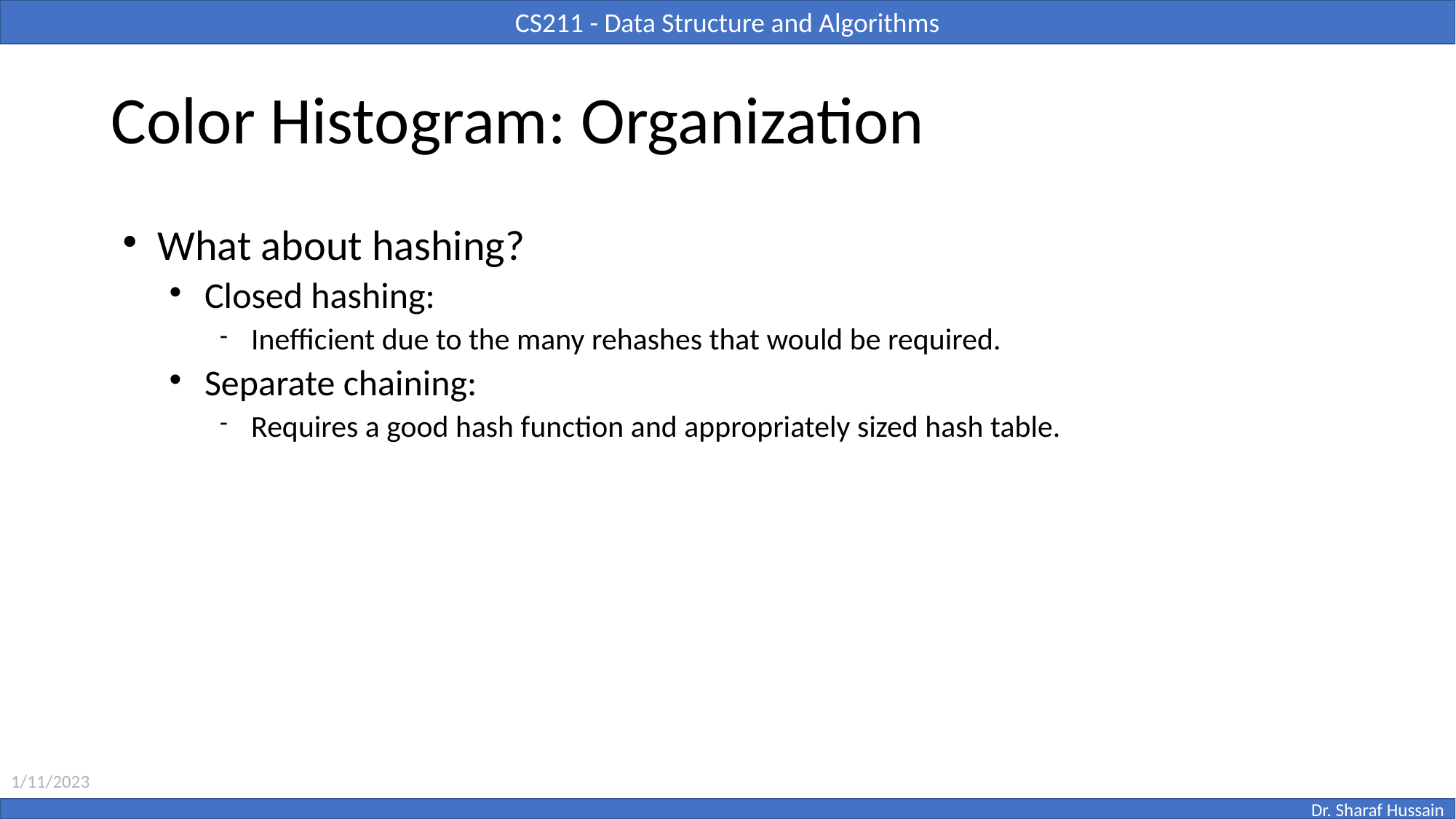

# Color Histogram: Organization
What about hashing?
Closed hashing:
Inefficient due to the many rehashes that would be required.
Separate chaining:
Requires a good hash function and appropriately sized hash table.
1/11/2023